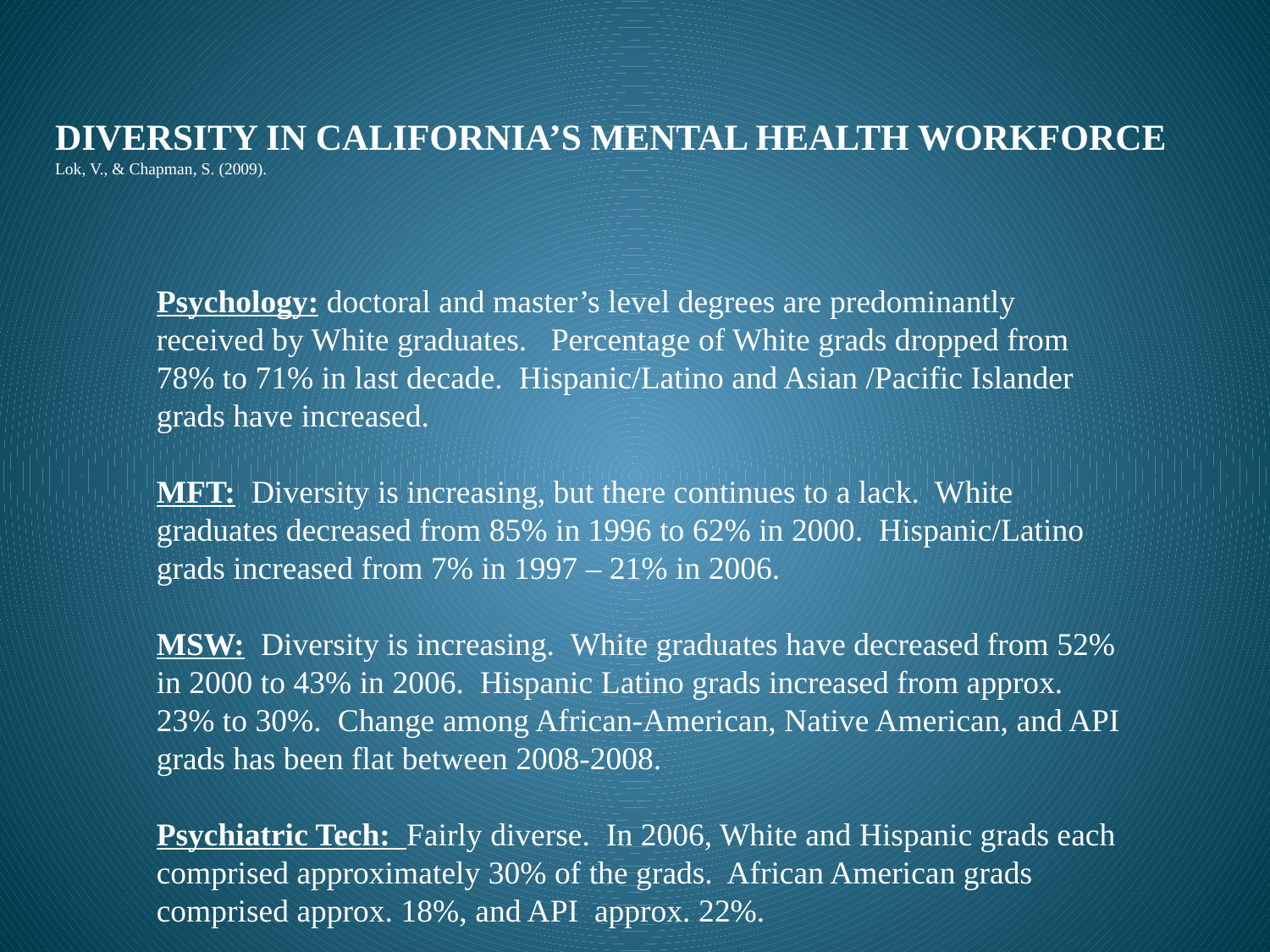

# DIVERSITY IN CALIFORNIA’S MENTAL HEALTH WORKFORCE Lok, V., & Chapman, S. (2009).
Psychology: doctoral and master’s level degrees are predominantly received by White graduates.   Percentage of White grads dropped from 78% to 71% in last decade.  Hispanic/Latino and Asian /Pacific Islander grads have increased.

MFT:  Diversity is increasing, but there continues to a lack.  White graduates decreased from 85% in 1996 to 62% in 2000.  Hispanic/Latino grads increased from 7% in 1997 – 21% in 2006.

MSW:  Diversity is increasing.  White graduates have decreased from 52% in 2000 to 43% in 2006.  Hispanic Latino grads increased from approx. 23% to 30%.  Change among African-American, Native American, and API grads has been flat between 2008-2008.

Psychiatric Tech:  Fairly diverse.  In 2006, White and Hispanic grads each comprised approximately 30% of the grads.  African American grads comprised approx. 18%, and API  approx. 22%.